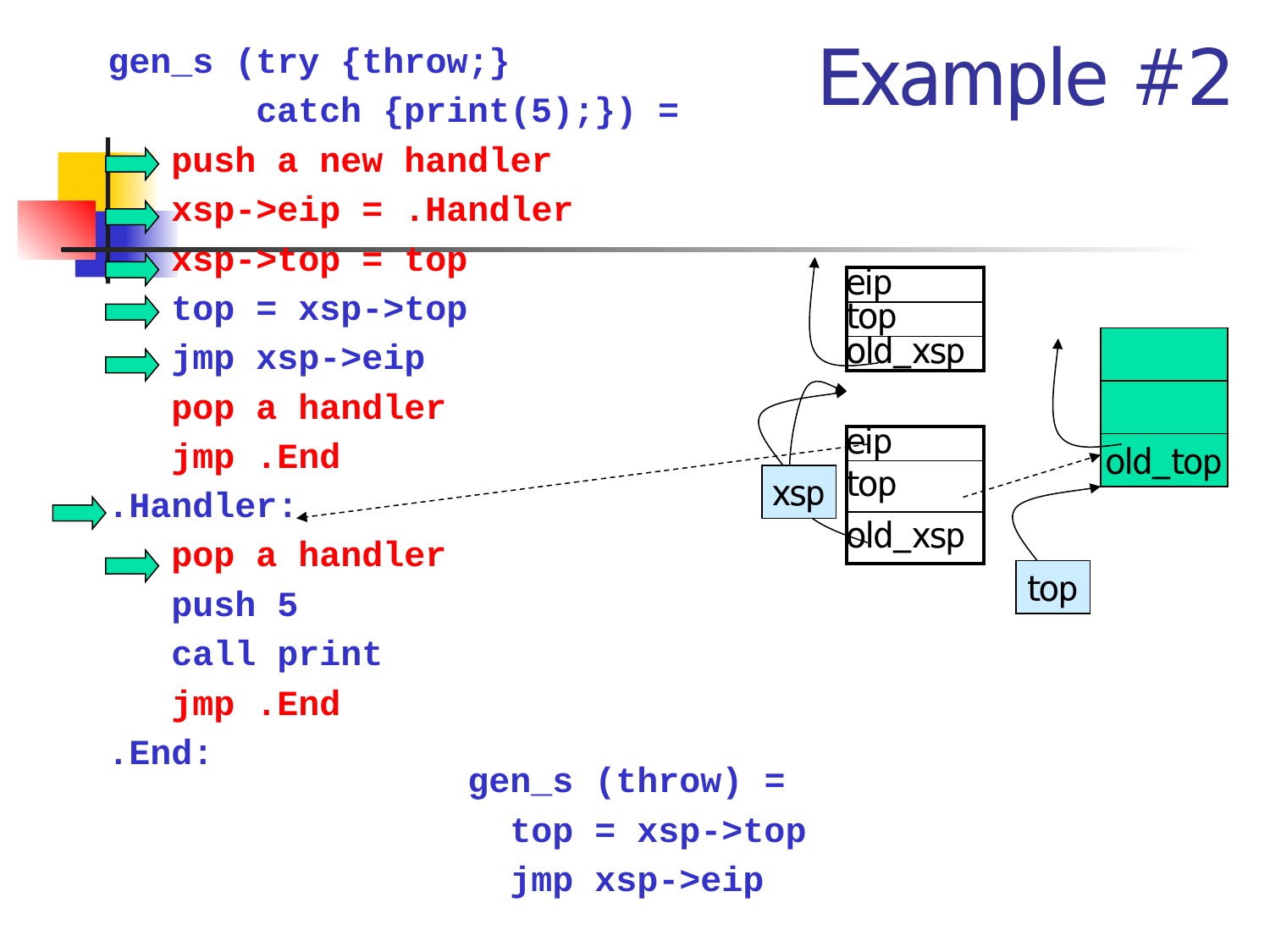

# Example #2
gen_s (try {throw;}
       catch {print(5);}) =
   push a new handler
   xsp->eip = .Handler
   xsp->top = top
   top = xsp->top
   jmp xsp->eip
   pop a handler
   jmp .End
.Handler:
   pop a handler
   push 5
   call print
   jmp .End
.End:

| eip |
| --- |
| top |
| old\_xsp |

| eip |
| --- |
| top |
| old\_xsp |
old_top

xsp

top
gen_s (throw) =
  top = xsp->top
  jmp xsp->eip